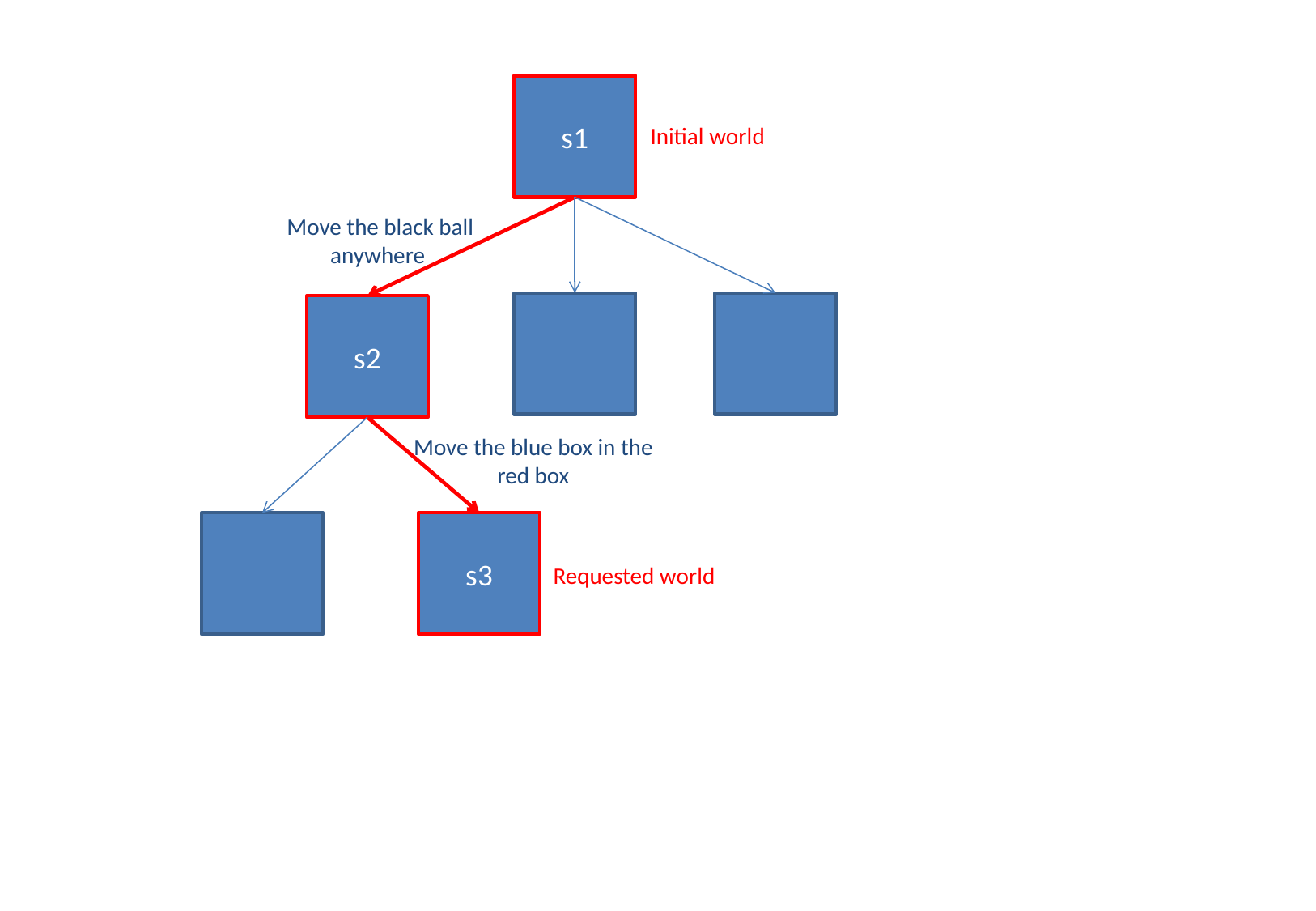

s1
Initial world
Move the black ball anywhere

s2
Move the blue box in the red box

s3
Requested world